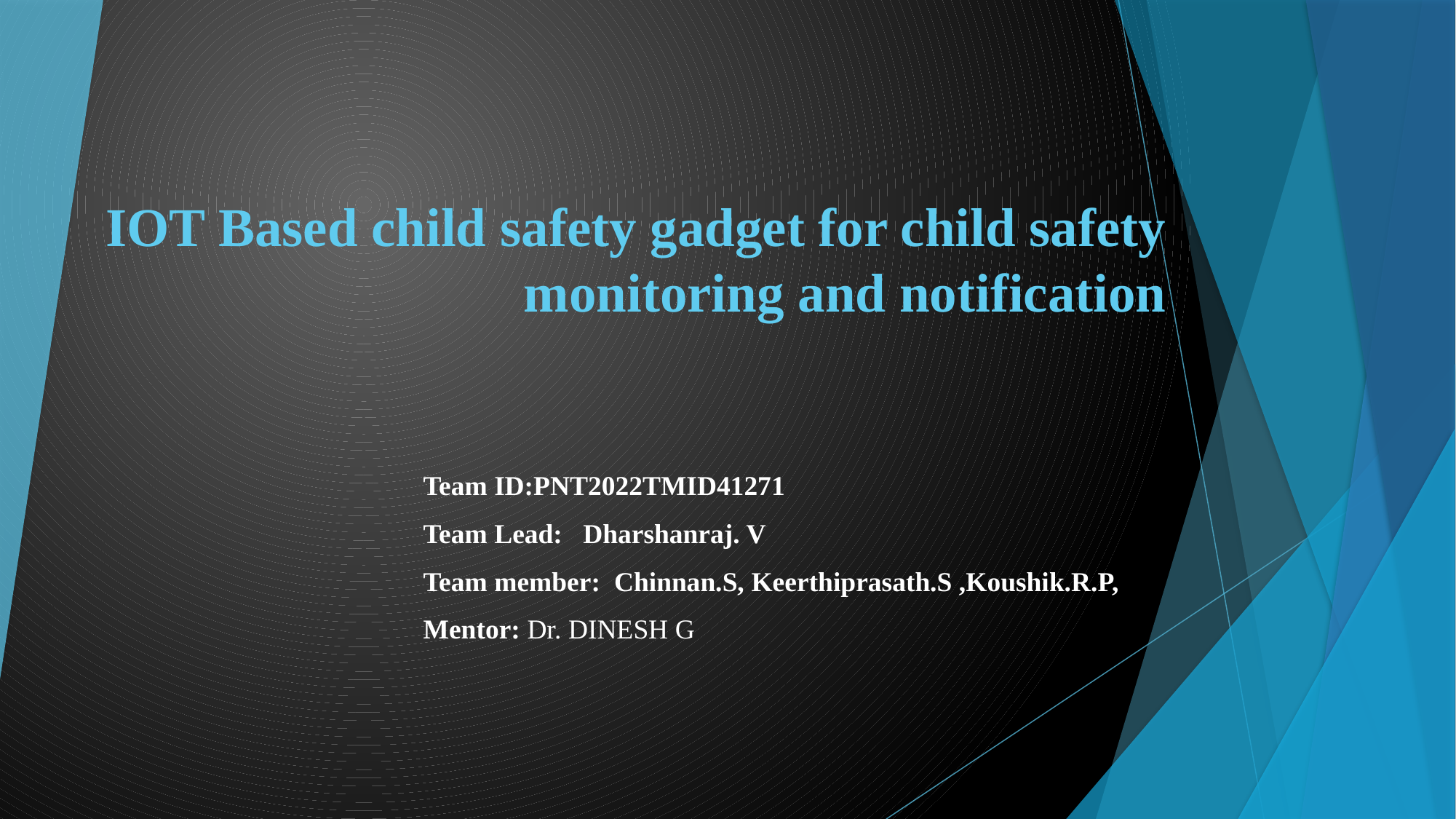

# IOT Based child safety gadget for child safety monitoring and notification
Team ID:PNT2022TMID41271
Team Lead:   Dharshanraj. V
Team member:  Chinnan.S, Keerthiprasath.S ,Koushik.R.P,
Mentor: Dr. DINESH G